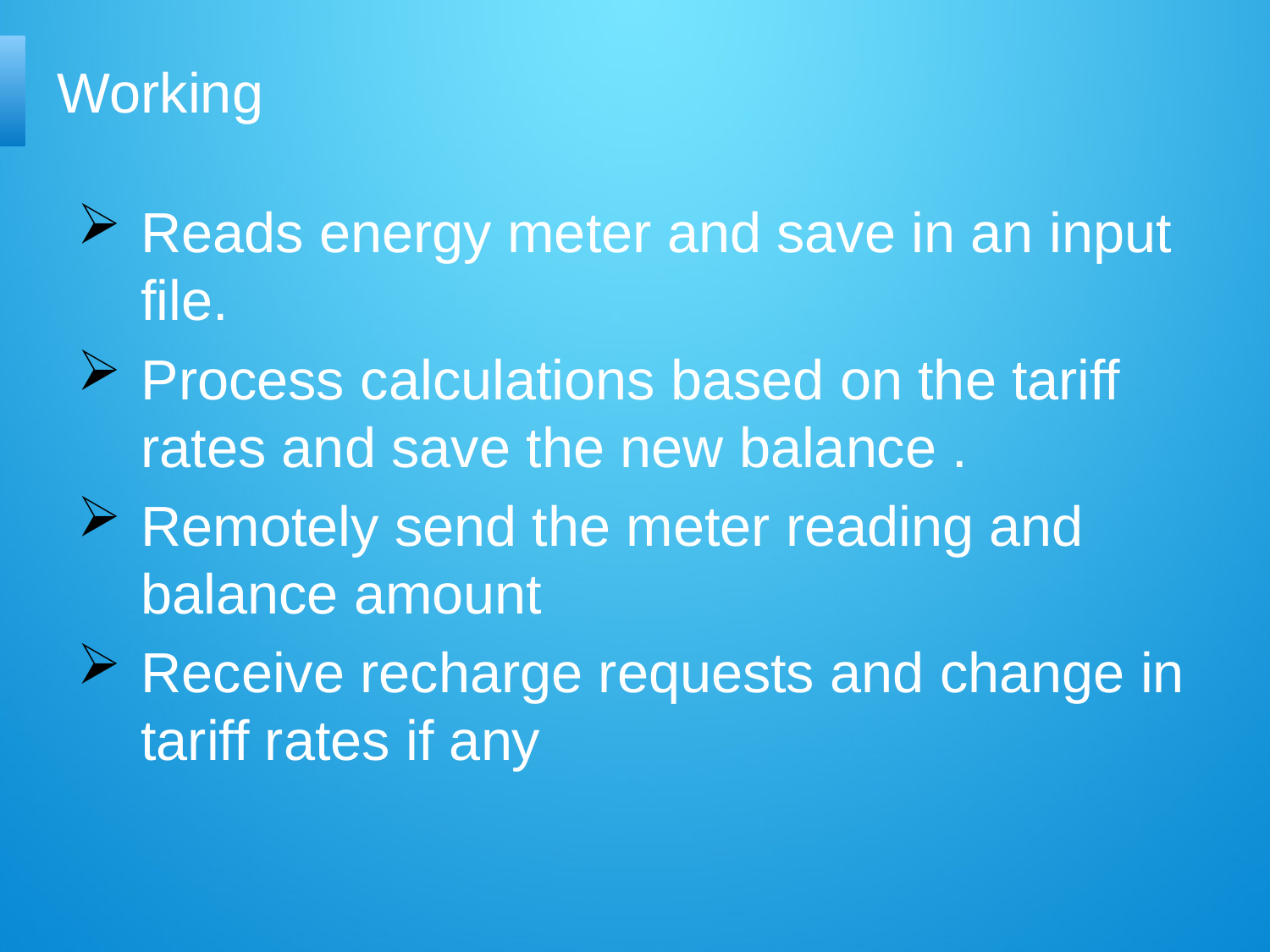

# Working
Reads energy meter and save in an input file.
Process calculations based on the tariff rates and save the new balance .
Remotely send the meter reading and balance amount
Receive recharge requests and change in tariff rates if any